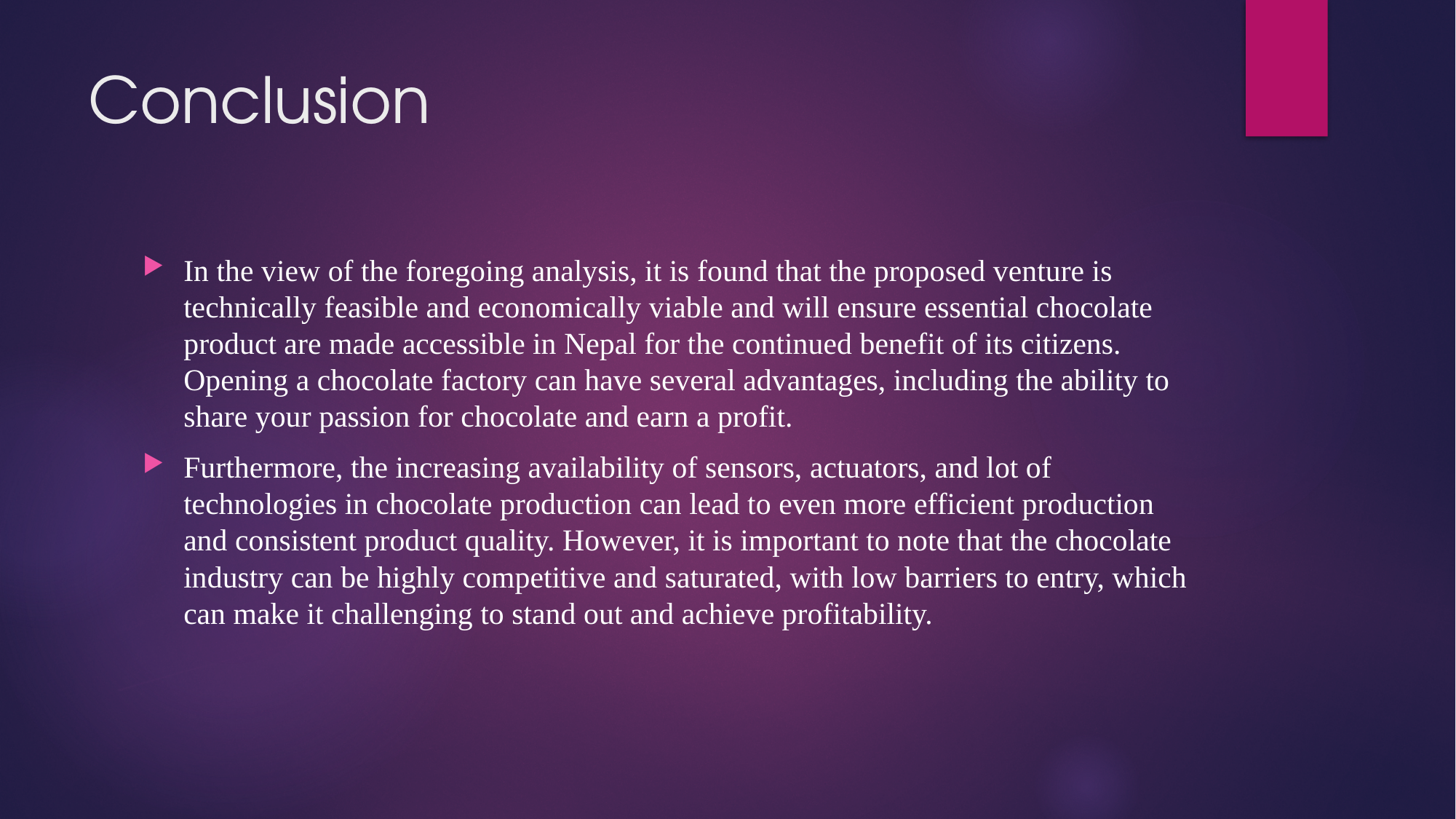

# Conclusion
In the view of the foregoing analysis, it is found that the proposed venture is technically feasible and economically viable and will ensure essential chocolate product are made accessible in Nepal for the continued benefit of its citizens. Opening a chocolate factory can have several advantages, including the ability to share your passion for chocolate and earn a profit.
Furthermore, the increasing availability of sensors, actuators, and lot of technologies in chocolate production can lead to even more efficient production and consistent product quality. However, it is important to note that the chocolate industry can be highly competitive and saturated, with low barriers to entry, which can make it challenging to stand out and achieve profitability.